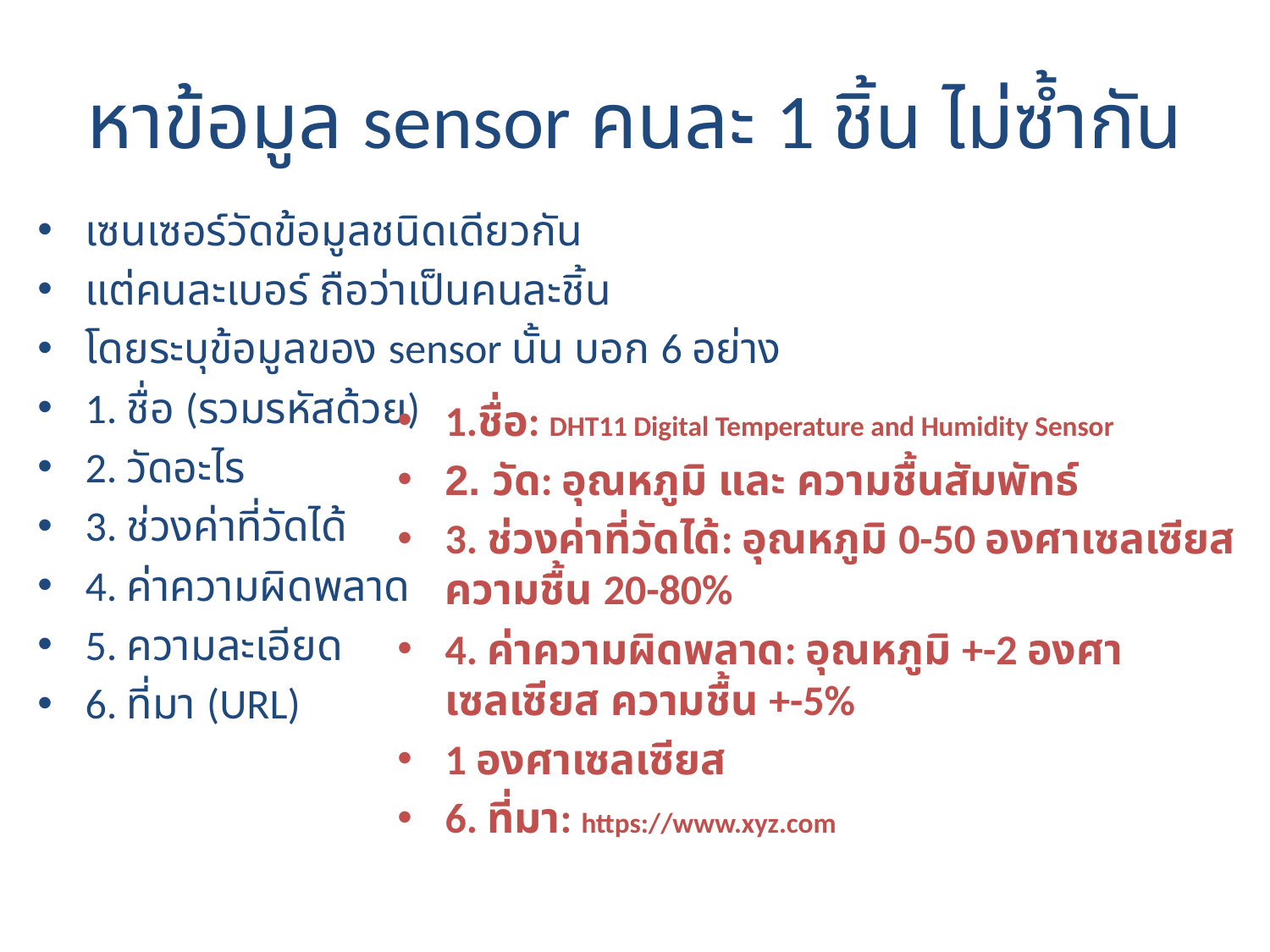

# หาข้อมูล sensor คนละ 1 ชิ้น ไม่ซ้ำกัน
เซนเซอร์วัดข้อมูลชนิดเดียวกัน
แต่คนละเบอร์ ถือว่าเป็นคนละชิ้น
โดยระบุข้อมูลของ sensor นั้น บอก 6 อย่าง
1. ชื่อ (รวมรหัสด้วย)
2. วัดอะไร
3. ช่วงค่าที่วัดได้
4. ค่าความผิดพลาด
5. ความละเอียด
6. ที่มา (URL)
1.ชื่อ: DHT11 Digital Temperature and Humidity Sensor
2. วัด: อุณหภูมิ และ ความชื้นสัมพัทธ์
3. ช่วงค่าที่วัดได้: อุณหภูมิ 0-50 องศาเซลเซียส ความชื้น 20-80%
4. ค่าความผิดพลาด: อุณหภูมิ +-2 องศาเซลเซียส ความชื้น +-5%
1 องศาเซลเซียส
6. ที่มา: https://www.xyz.com